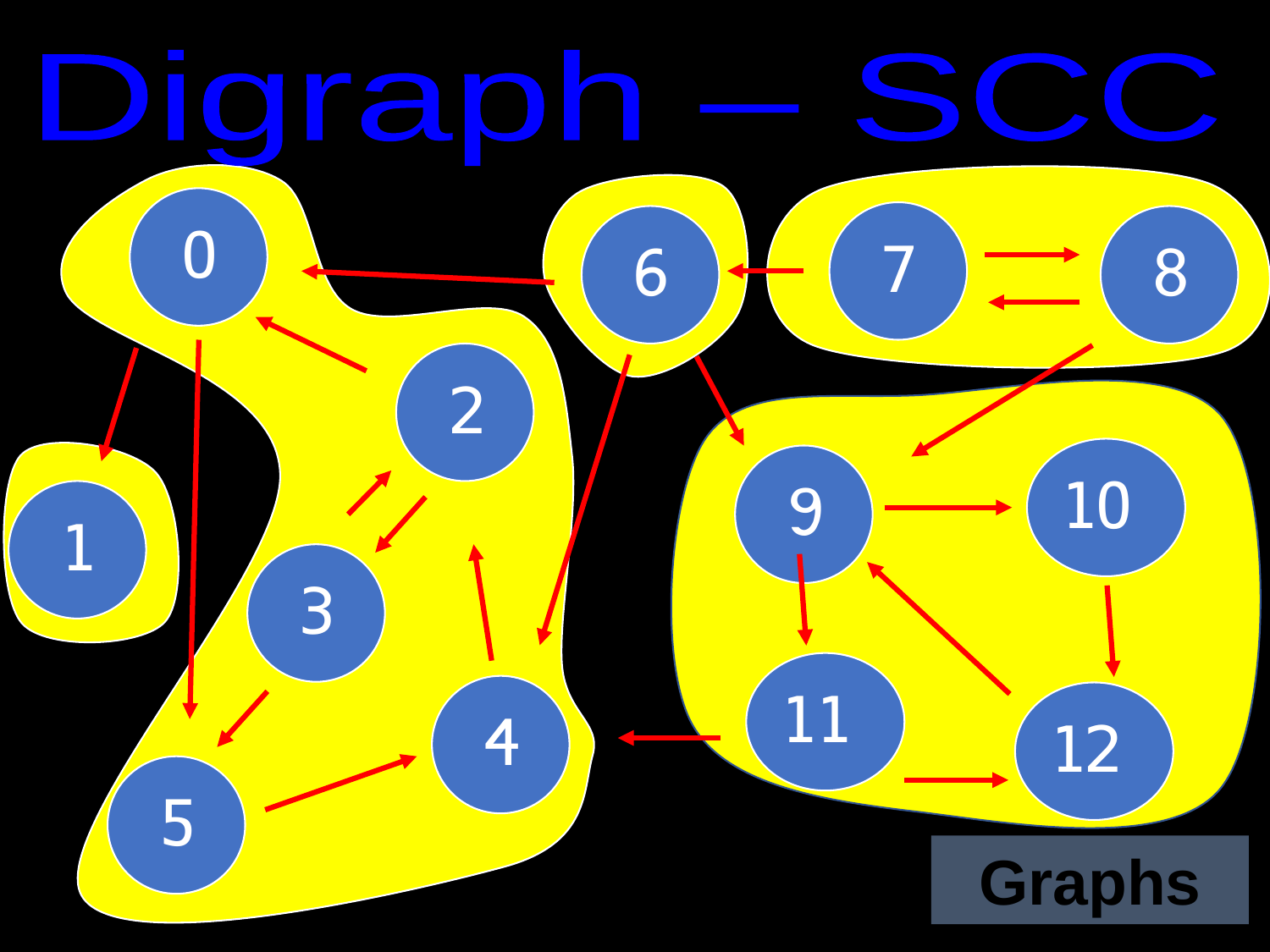

Digraph – SCC

 0
 7
 6
 8
 2

10

 9
 1
 3
11
 4
12
 5